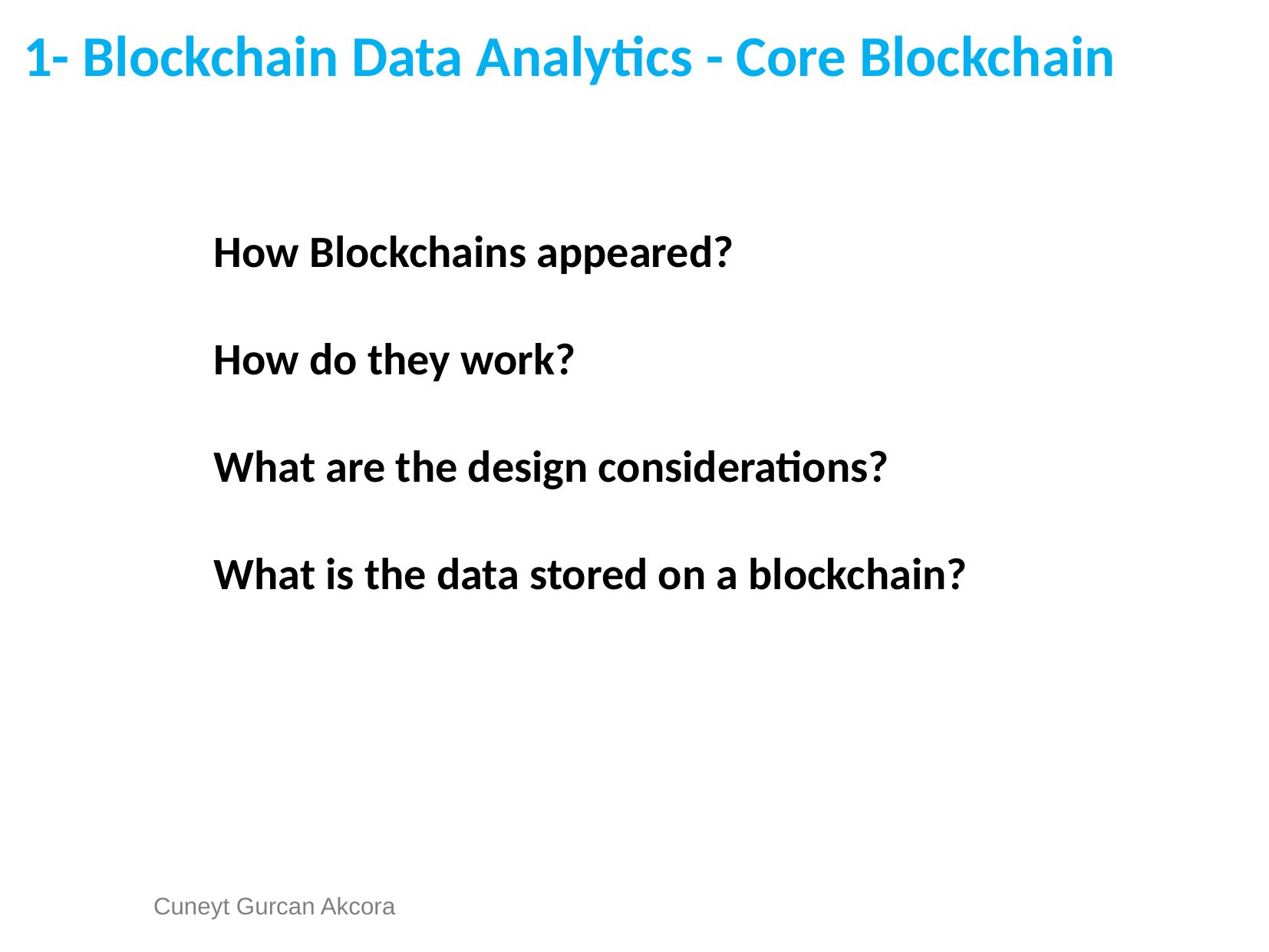

1- Blockchain Data Analytics - Core Blockchain

How Blockchains appeared?

How do they work?

What are the design considerations?

What is the data stored on a blockchain?